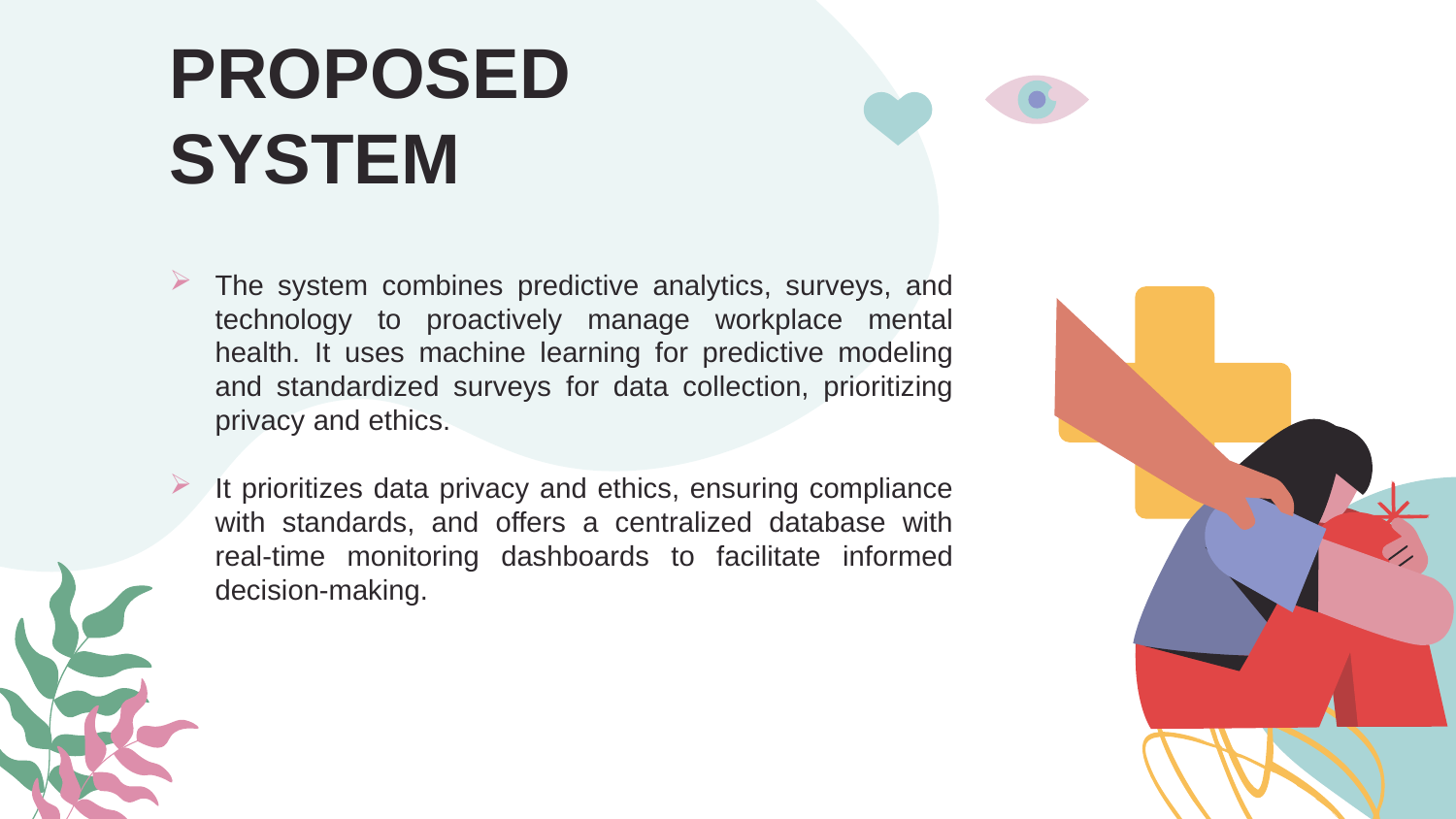

# PROPOSED SYSTEM
The system combines predictive analytics, surveys, and technology to proactively manage workplace mental health. It uses machine learning for predictive modeling and standardized surveys for data collection, prioritizing privacy and ethics.

It prioritizes data privacy and ethics, ensuring compliance with standards, and offers a centralized database with real-time monitoring dashboards to facilitate informed decision-making.